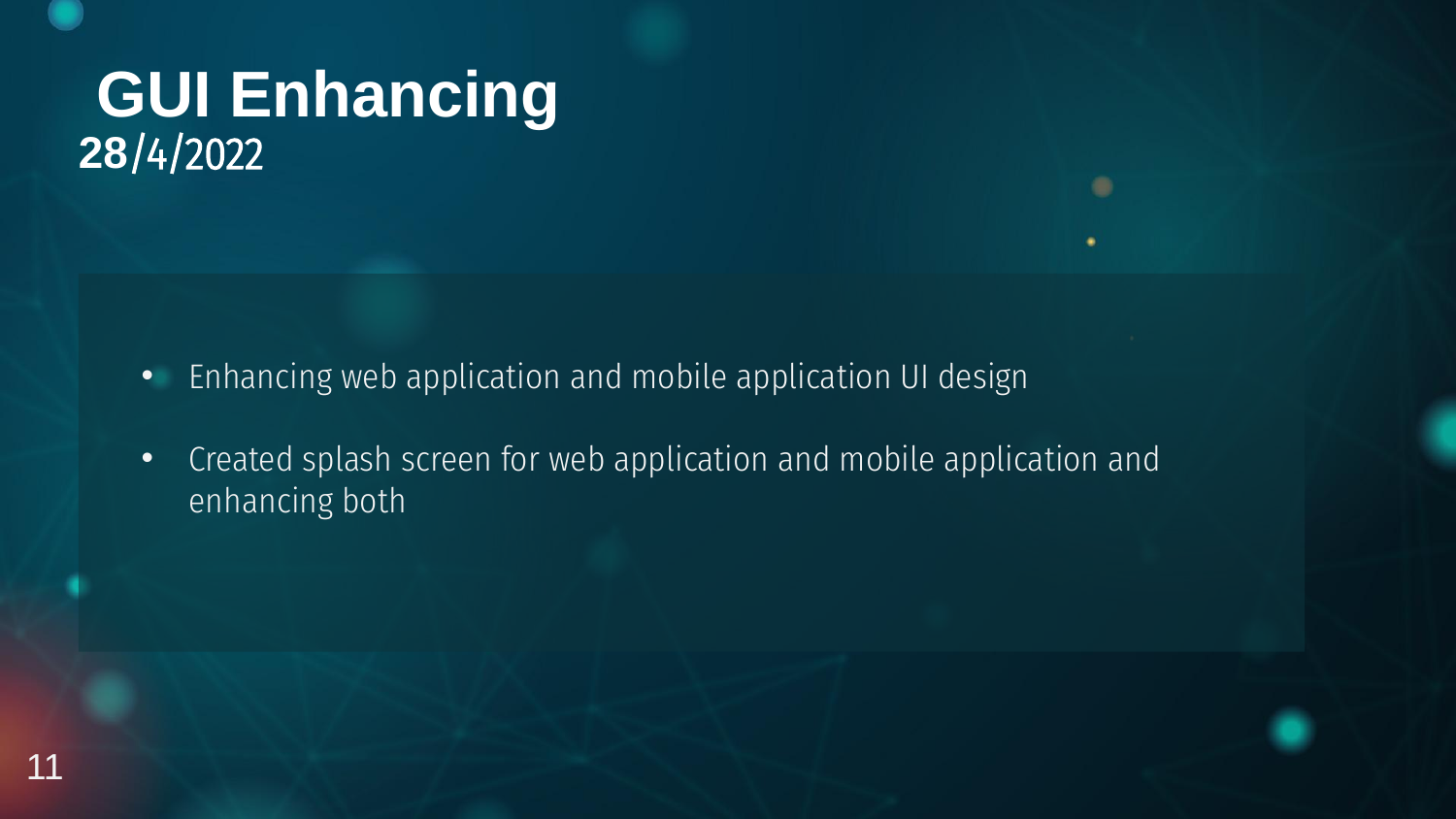

GUI Enhancing
28/4/2022

Enhancing web application and mobile application UI design

Created splash screen for web application and mobile application and enhancing both

11